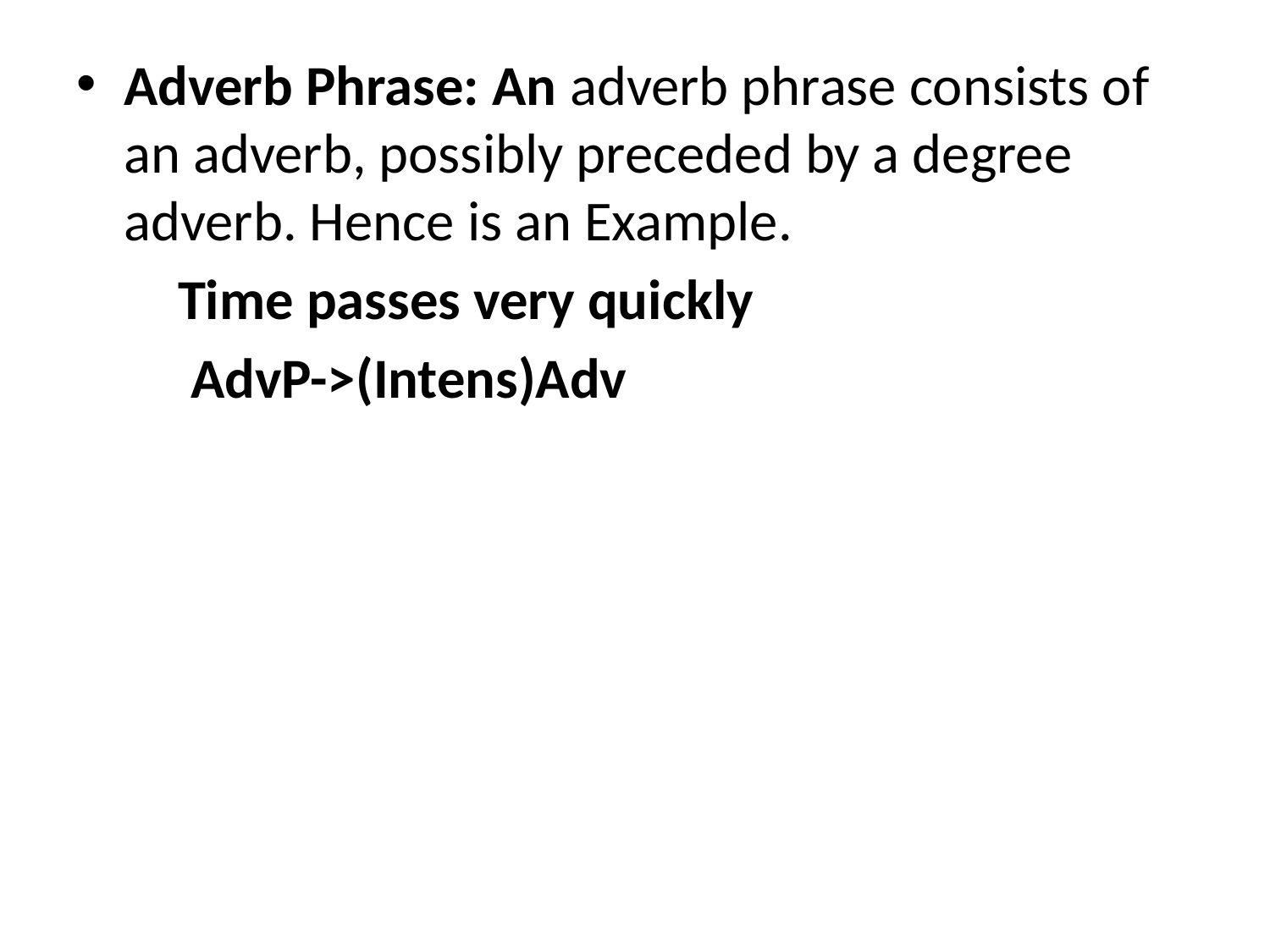

Adverb Phrase: An adverb phrase consists of an adverb, possibly preceded by a degree adverb. Hence is an Example.
        Time passes very quickly
         AdvP->(Intens)Adv